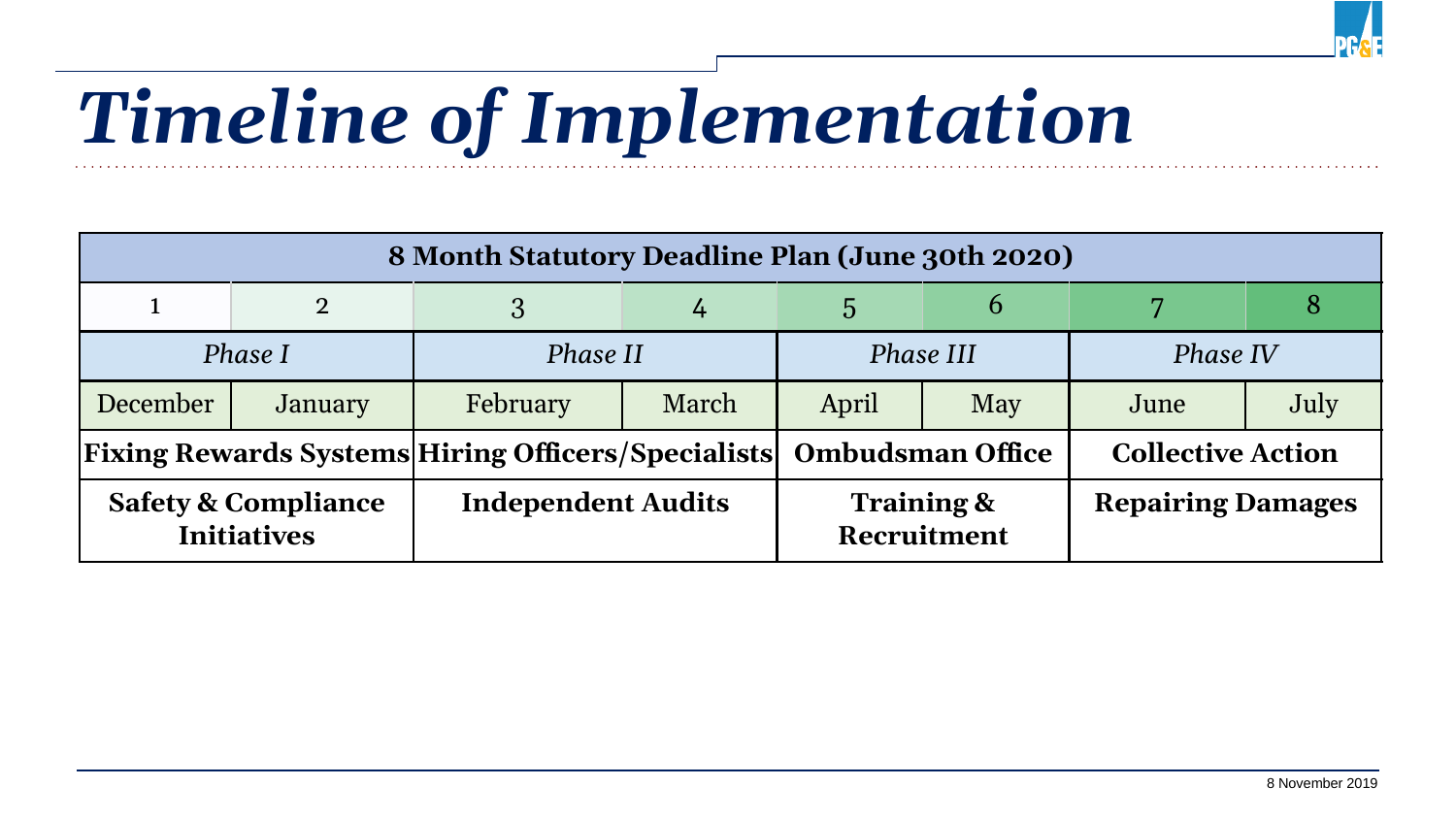

# Timeline of Implementation
| 8 Month Statutory Deadline Plan (June 30th 2020) |  |  |  |  |  |  |  |
| --- | --- | --- | --- | --- | --- | --- | --- |
| 1 | 2 | 3 | 4 | 5 | 6 | 7 | 8 |
| Phase I |  | Phase II |  | Phase III |  | Phase IV |  |
| December | January | February | March | April | May | June | July |
| Fixing Rewards Systems |  | Hiring Officers/Specialists |  | Ombudsman Office |  | Collective Action |  |
| Safety & Compliance Initiatives |  | Independent Audits |  | Training & Recruitment |  | Repairing Damages |  |